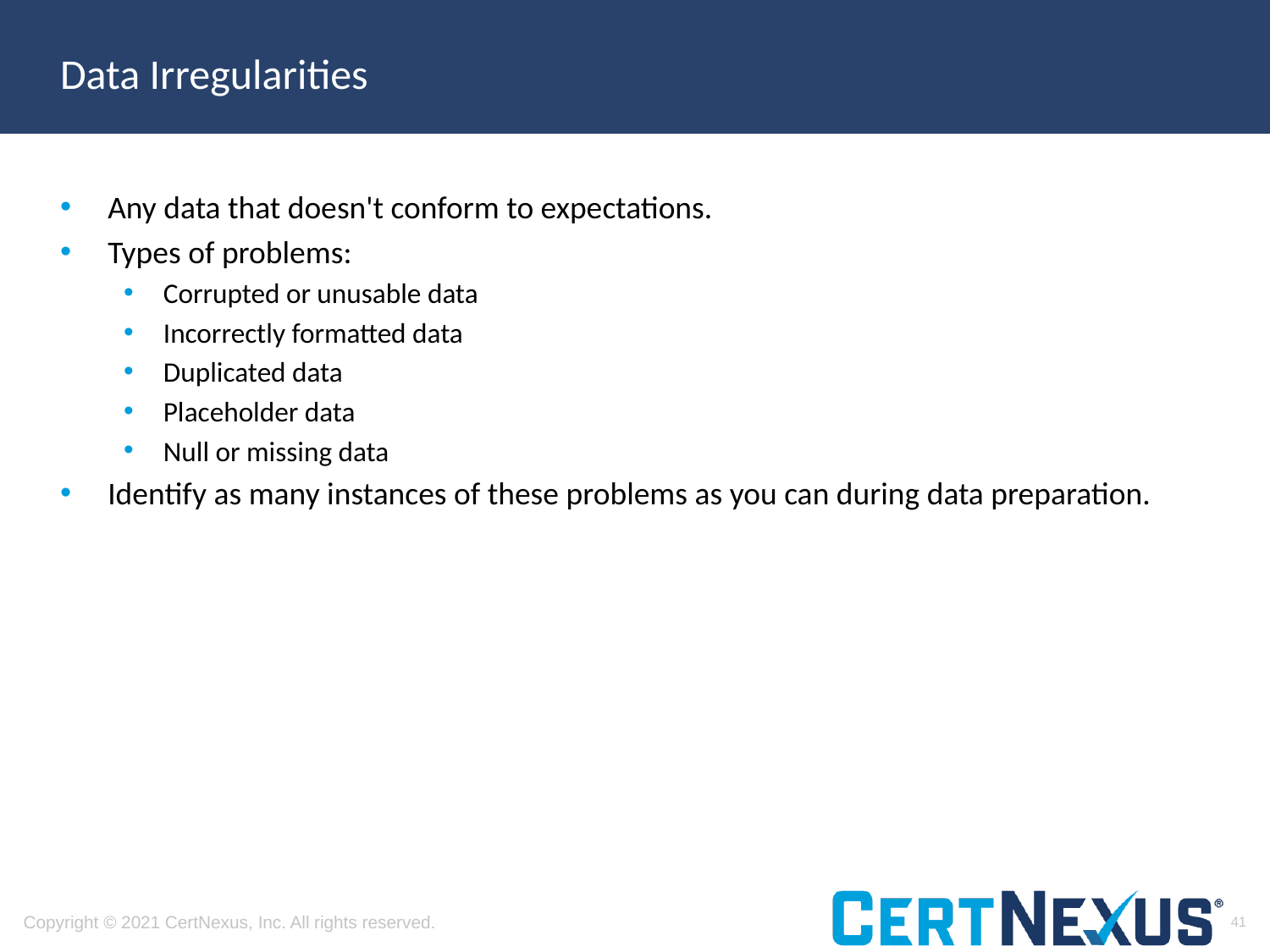

# Data Irregularities
Any data that doesn't conform to expectations.
Types of problems:
Corrupted or unusable data
Incorrectly formatted data
Duplicated data
Placeholder data
Null or missing data
Identify as many instances of these problems as you can during data preparation.
41